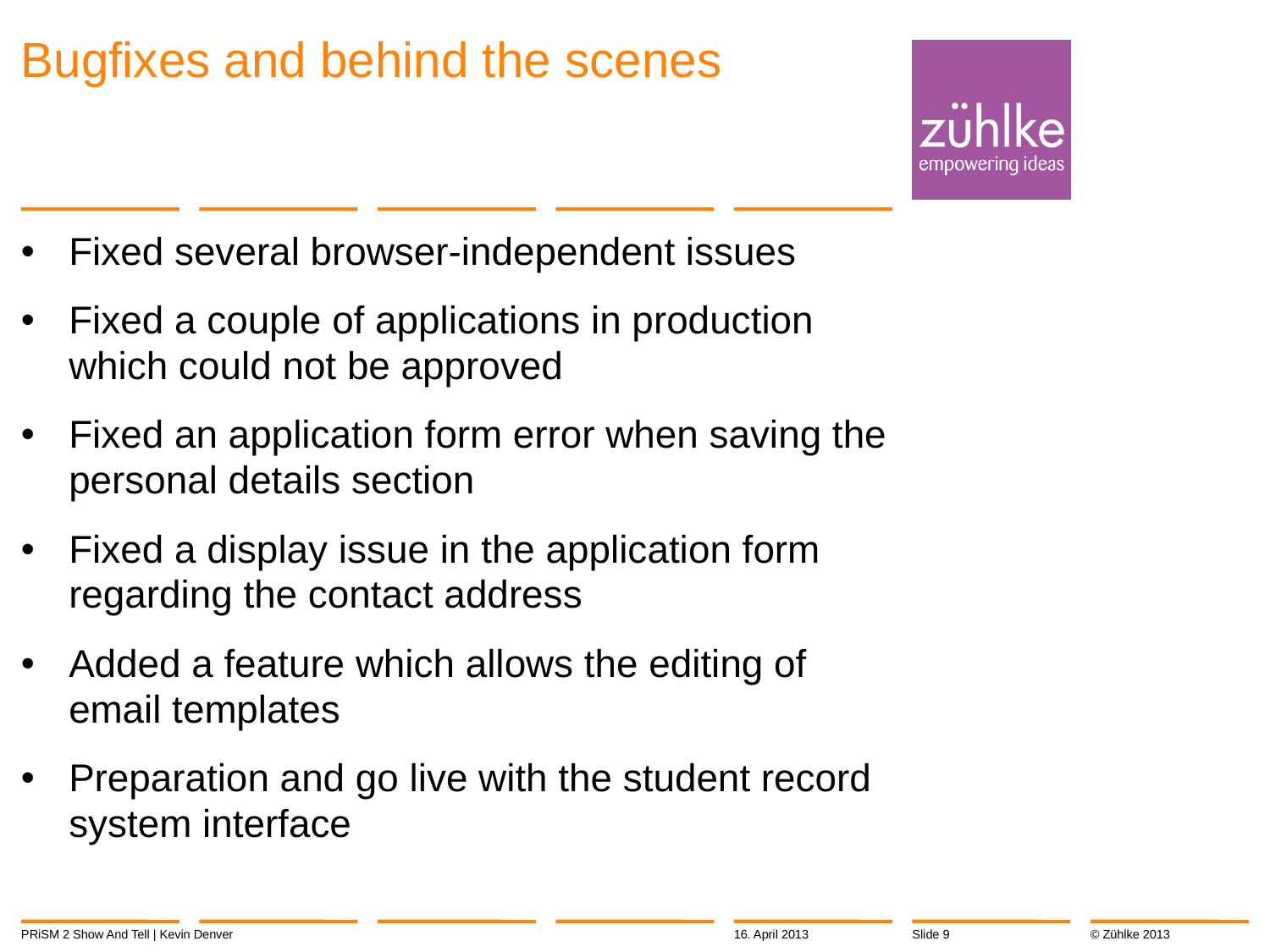

# Bugfixes and behind the scenes
Fixed several browser-independent issues
Fixed a couple of applications in production which could not be approved
Fixed an application form error when saving the personal details section
Fixed a display issue in the application form regarding the contact address
Added a feature which allows the editing of email templates
Preparation and go live with the student record system interface
PRiSM 2 Show And Tell | Kevin Denver
16. April 2013
Slide 9